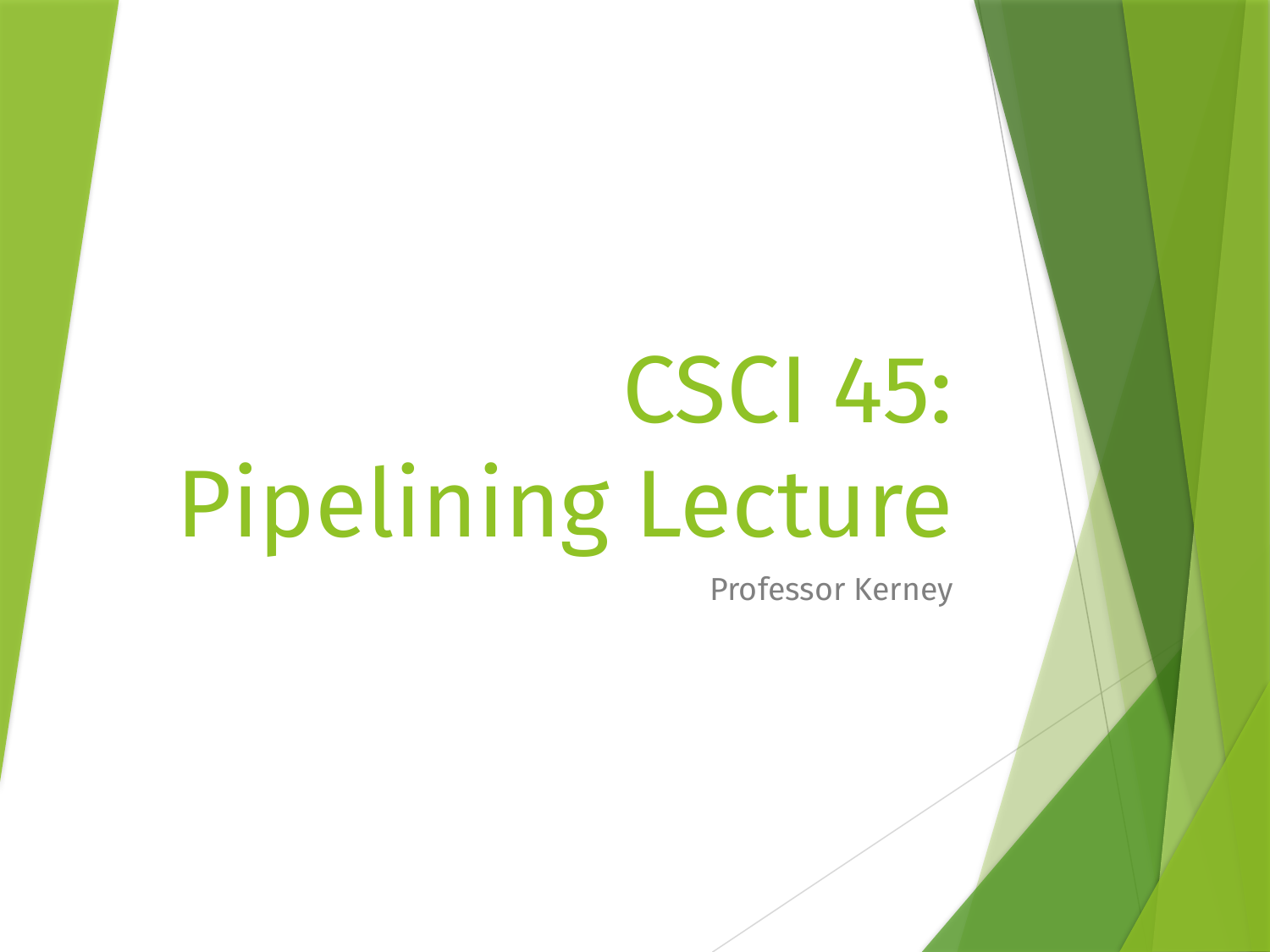

# CSCI 45: Pipelining Lecture
Professor Kerney